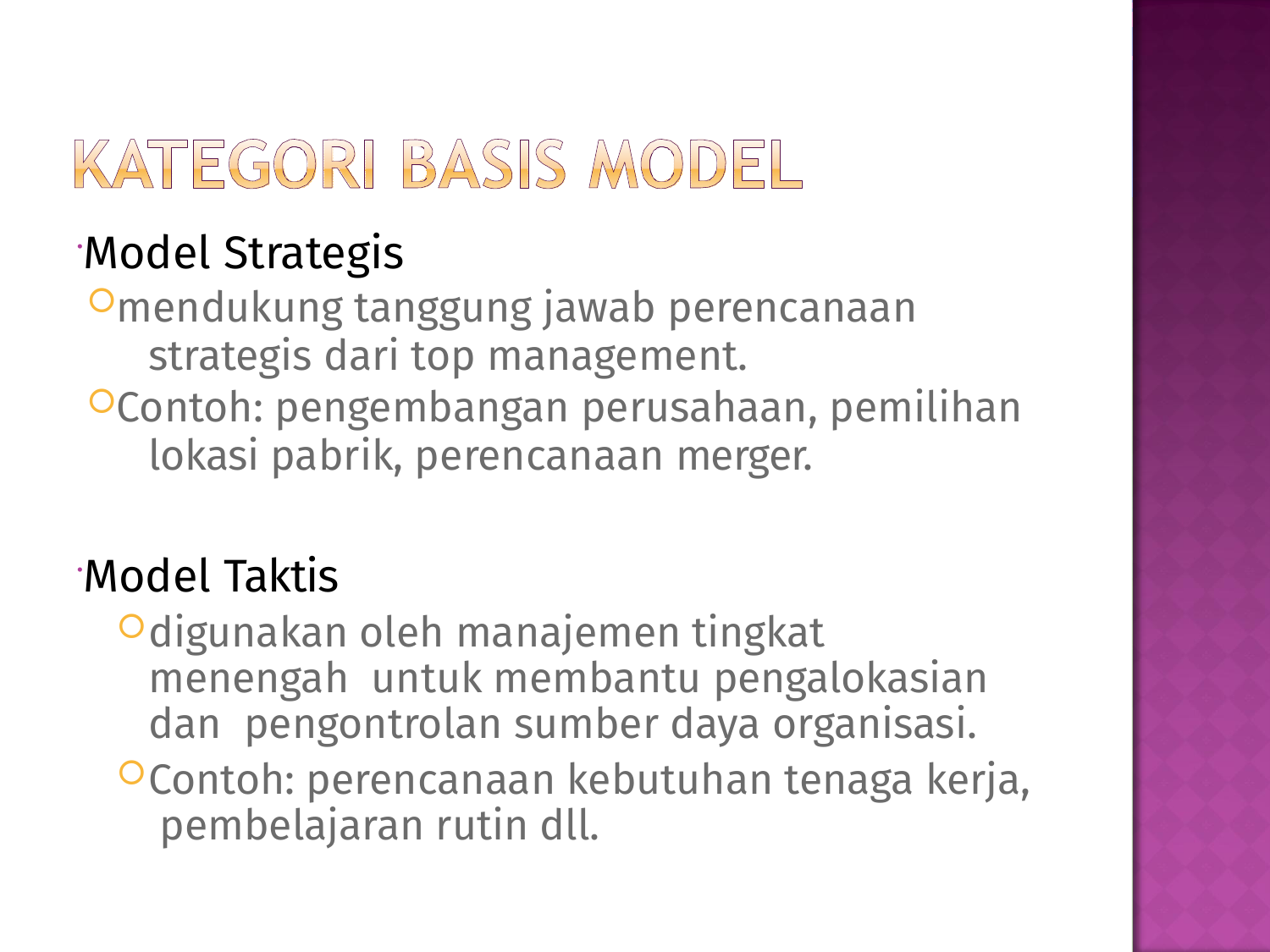

Model Strategis
mendukung tanggung jawab perencanaan
strategis dari top management.
Contoh: pengembangan perusahaan, pemilihan
lokasi pabrik, perencanaan merger.

Model Taktis
digunakan oleh manajemen tingkat menengah  untuk membantu pengalokasian dan  pengontrolan sumber daya organisasi.
Contoh: perencanaan kebutuhan tenaga kerja,  pembelajaran rutin dll.